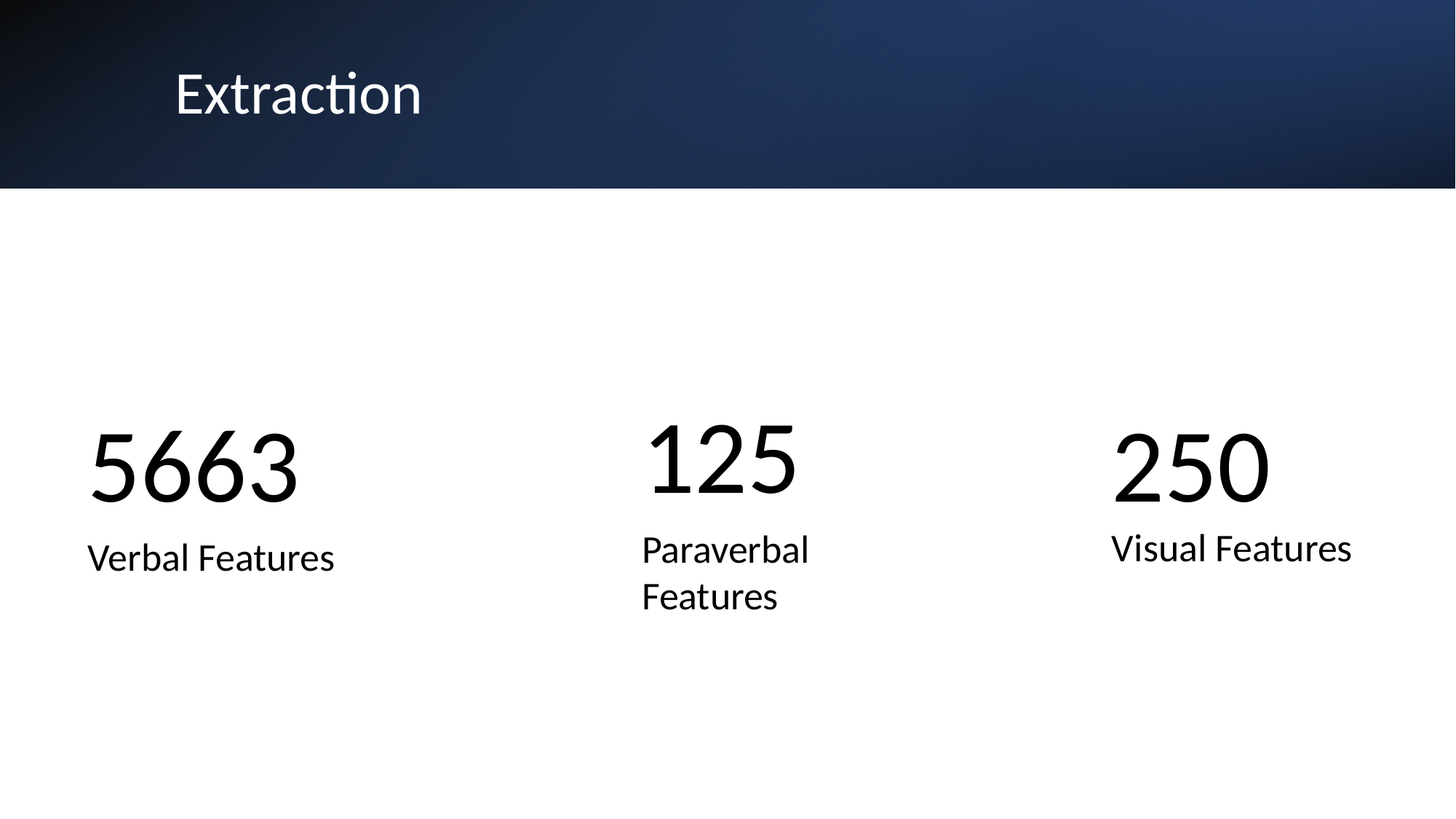

# Extraction
125
Paraverbal Features
5663
Verbal Features
250 Visual Features